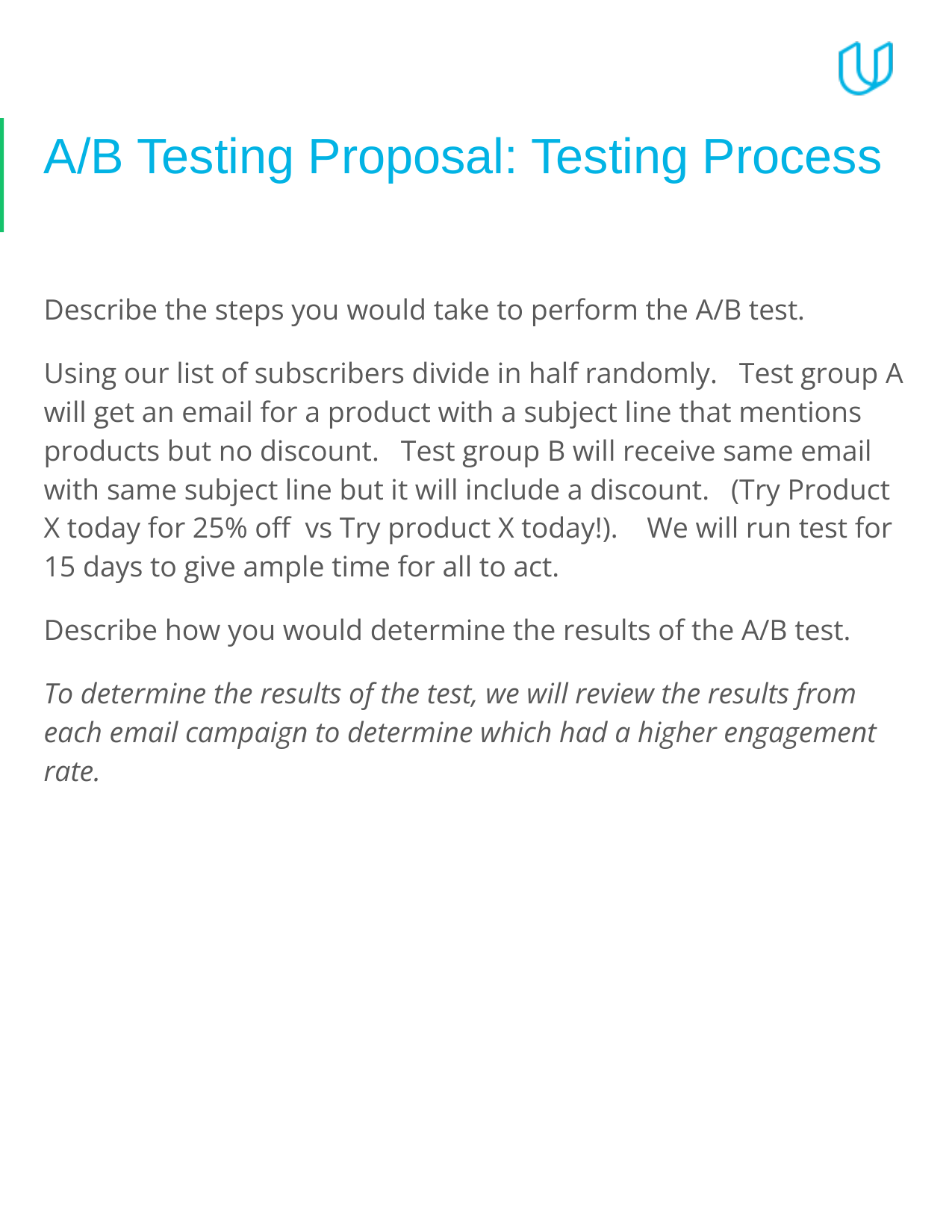

# A/B Testing Proposal: Testing Process

Describe the steps you would take to perform the A/B test.
Using our list of subscribers divide in half randomly.   Test group A will get an email for a product with a subject line that mentions products but no discount.   Test group B will receive same email with same subject line but it will include a discount.   (Try Product X today for 25% off  vs Try product X today!).    We will run test for 15 days to give ample time for all to act.
Describe how you would determine the results of the A/B test.
To determine the results of the test, we will review the results from each email campaign to determine which had a higher engagement rate.